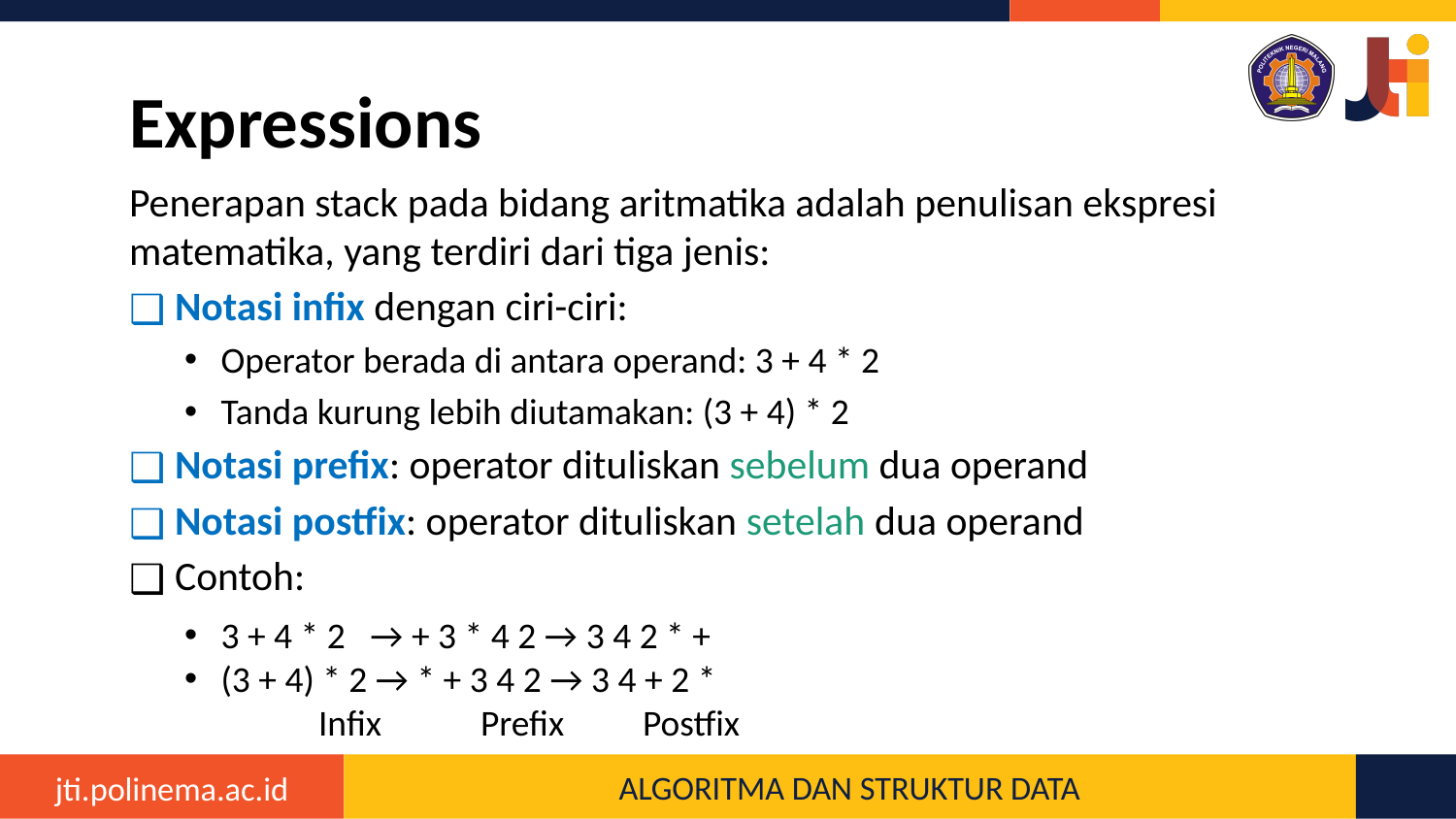

# Expressions
Penerapan stack pada bidang aritmatika adalah penulisan ekspresi matematika, yang terdiri dari tiga jenis:
Notasi infix dengan ciri-ciri:
Operator berada di antara operand: 3 + 4 * 2
Tanda kurung lebih diutamakan: (3 + 4) * 2
Notasi prefix: operator dituliskan sebelum dua operand
Notasi postfix: operator dituliskan setelah dua operand
Contoh:
3 + 4 * 2   → + 3 * 4 2 → 3 4 2 * +
(3 + 4) * 2 → * + 3 4 2 → 3 4 + 2 *
	Infix	  Prefix	    Postfix